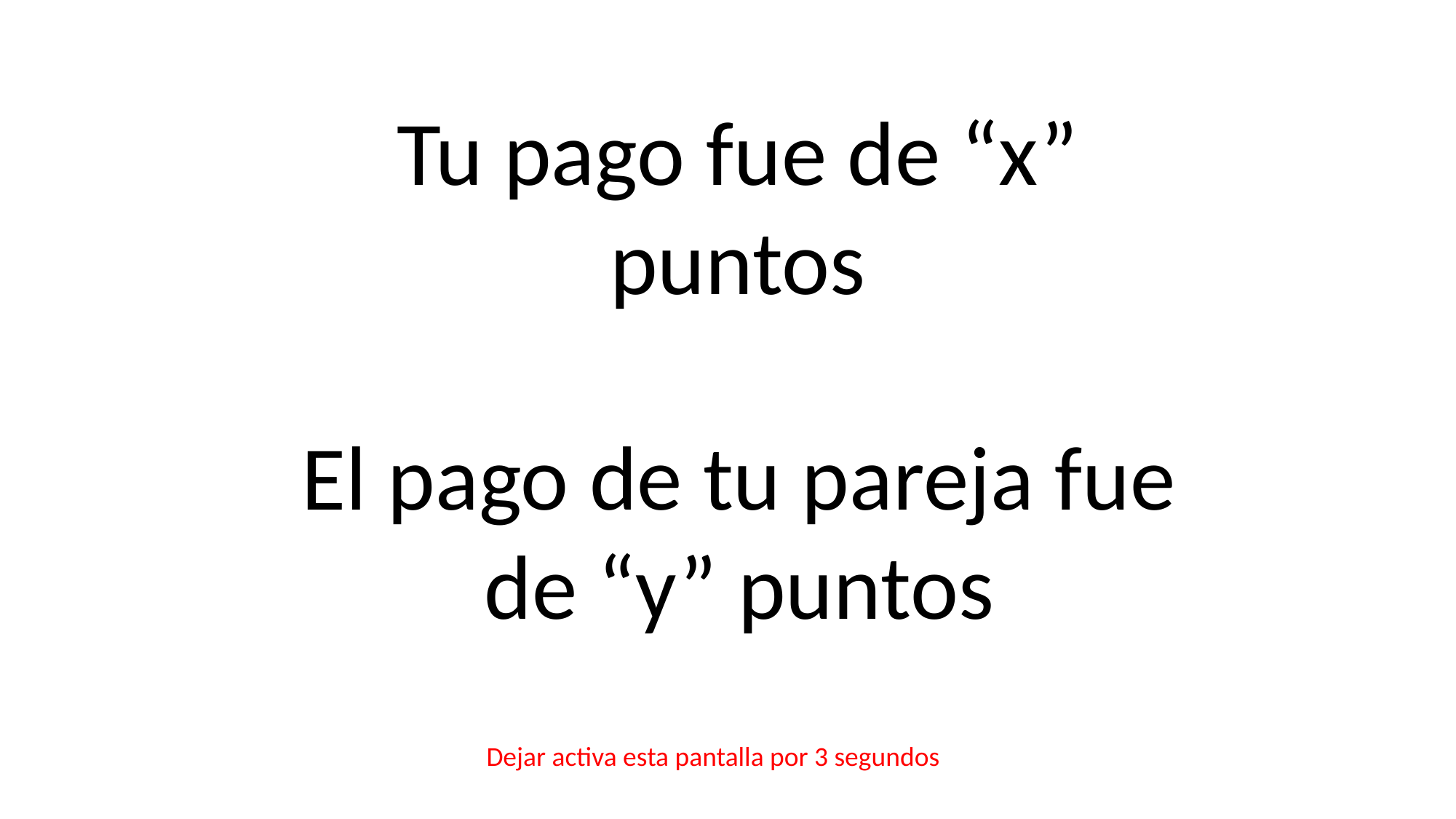

Tu pago fue de “x” puntos
El pago de tu pareja fue de “y” puntos
Dejar activa esta pantalla por 3 segundos